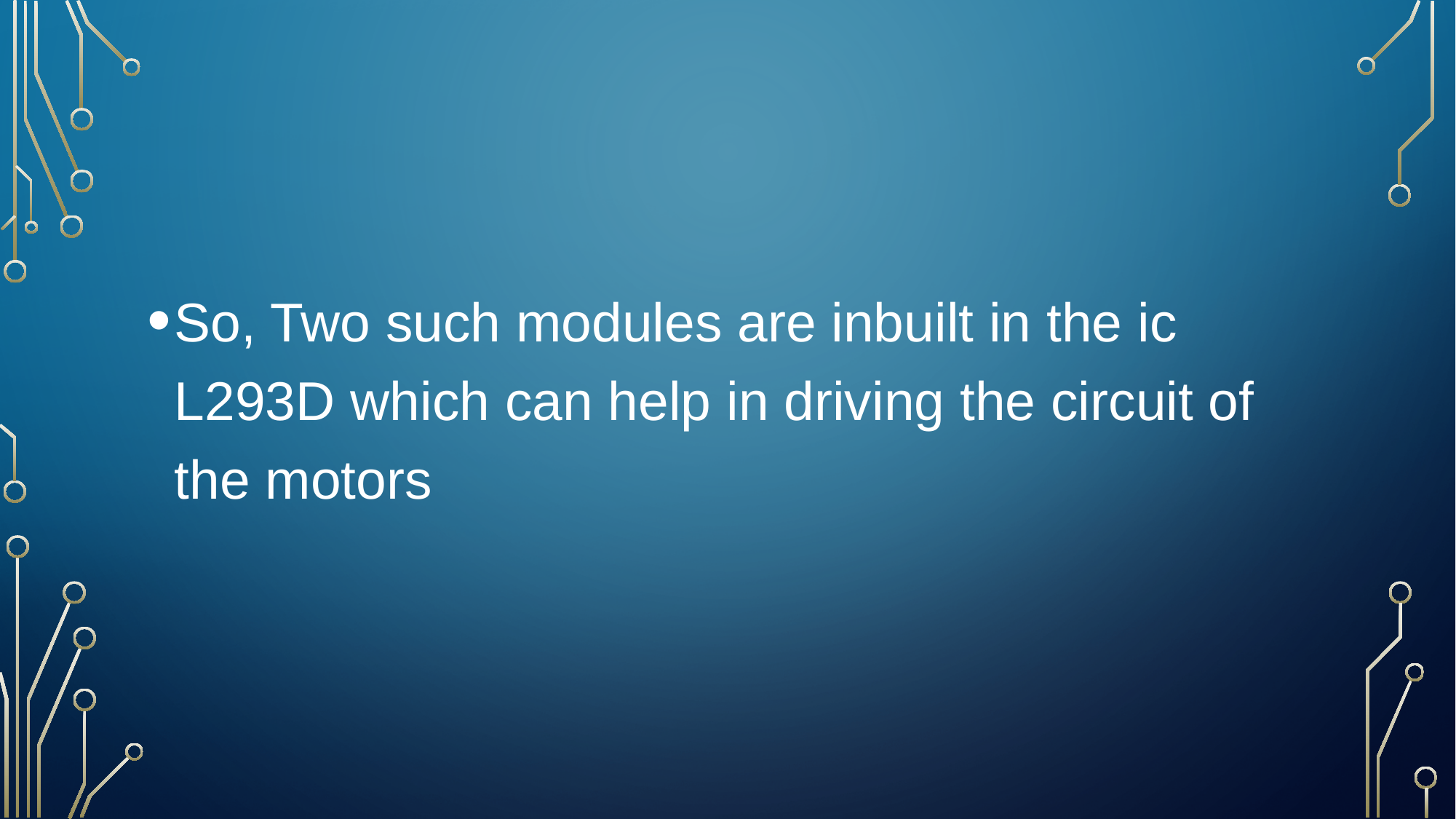

So, Two such modules are inbuilt in the ic L293D which can help in driving the circuit of the motors